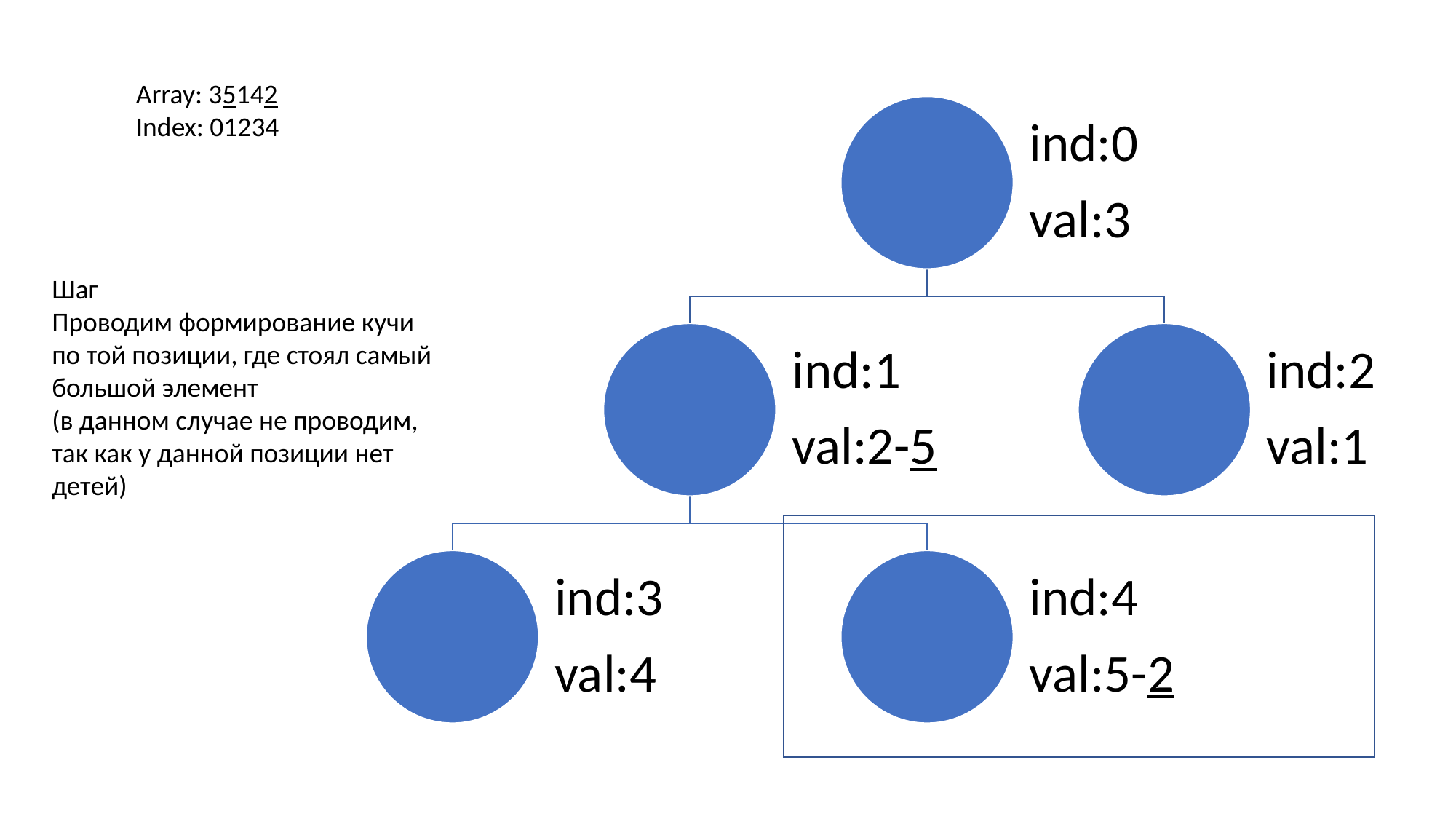

Array: 35142
Index: 01234
ind:0
val:3
ind:1
val:2-5
ind:3
val:4
ind:4
val:5-2
ind:2
val:1
Шаг
Проводим формирование кучи по той позиции, где стоял самый большой элемент
(в данном случае не проводим, так как у данной позиции нет детей)